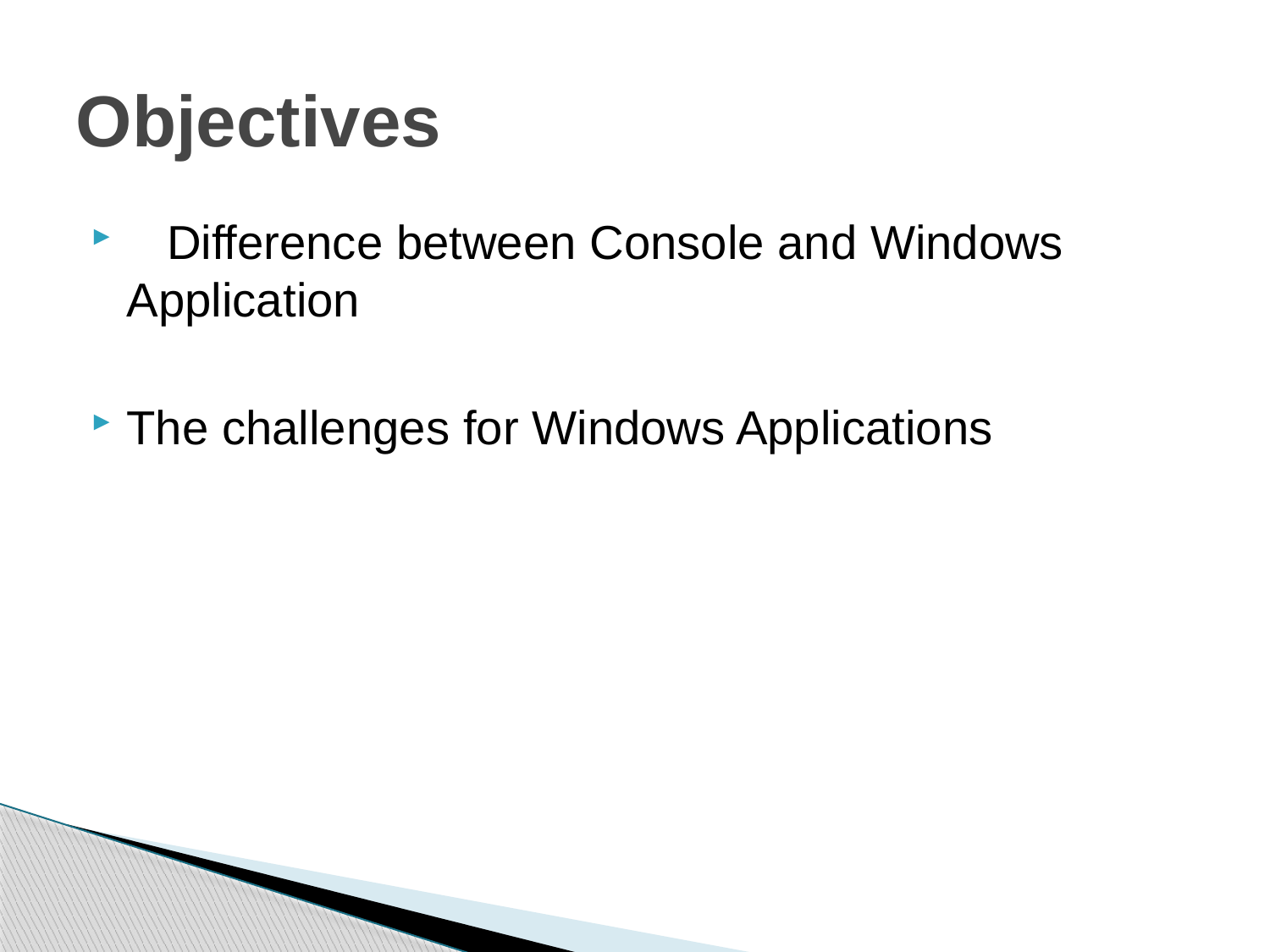

# Objectives
   Difference between Console and Windows Application

The challenges for Windows Applications